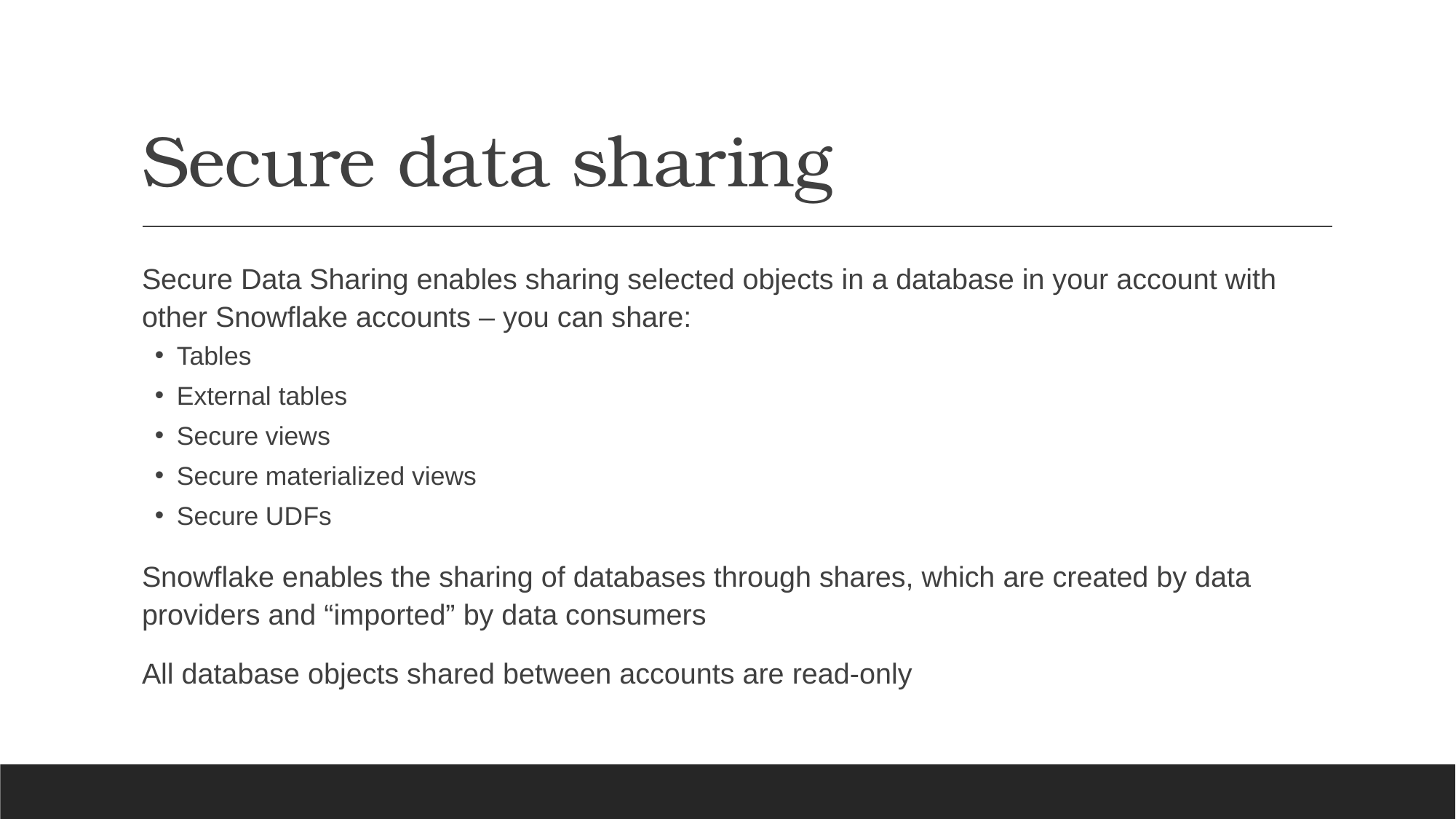

# Secure data sharing
Secure Data Sharing enables sharing selected objects in a database in your account with other Snowflake accounts – you can share:
Tables
External tables
Secure views
Secure materialized views
Secure UDFs
Snowflake enables the sharing of databases through shares, which are created by data providers and “imported” by data consumers
All database objects shared between accounts are read-only